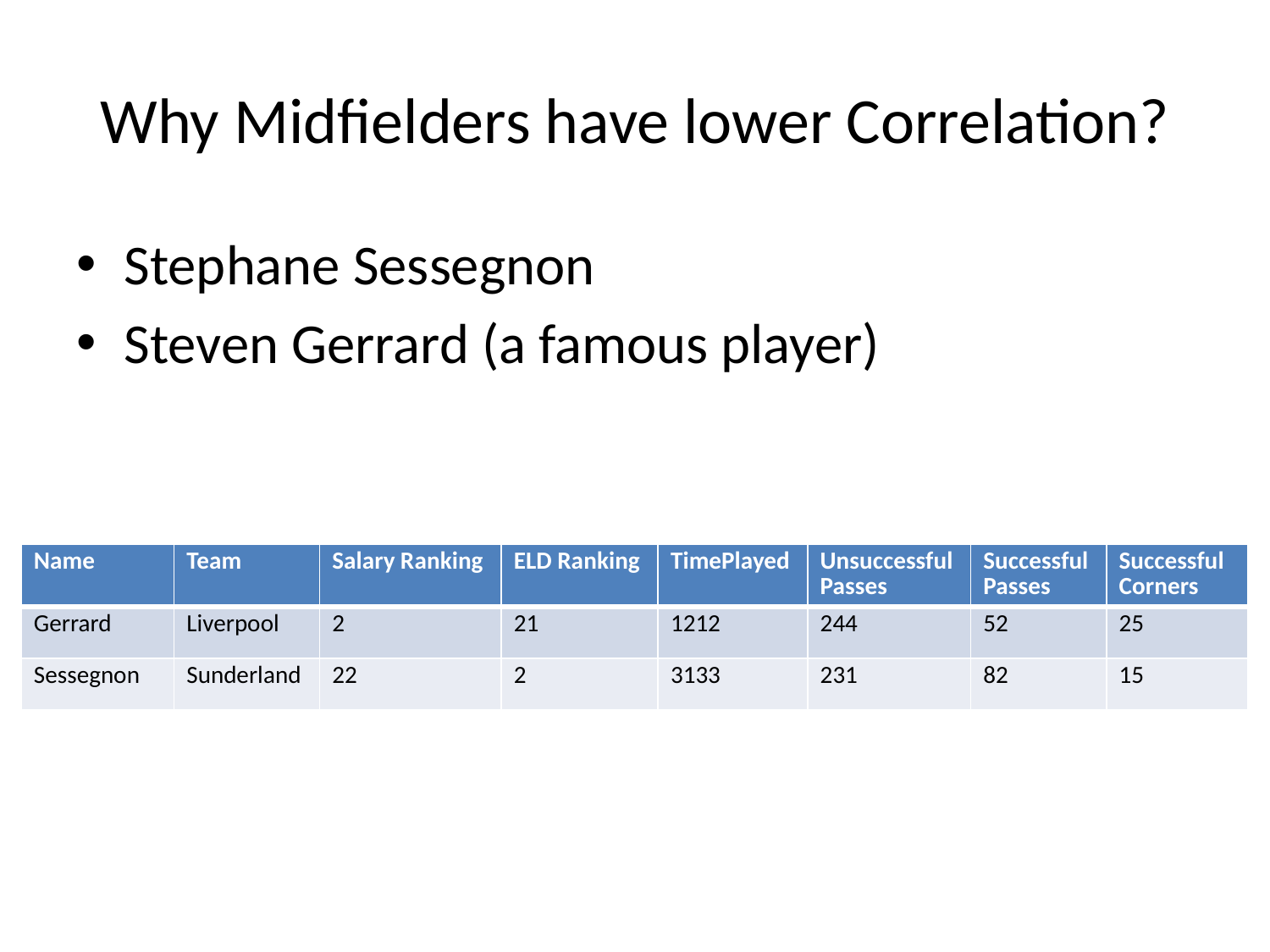

# Why Midfielders have lower Correlation?
Stephane Sessegnon
Steven Gerrard (a famous player)
| Name | Team | Salary Ranking | ELD Ranking | TimePlayed | Unsuccessful Passes | Successful Passes | Successful Corners |
| --- | --- | --- | --- | --- | --- | --- | --- |
| Gerrard | Liverpool | 2 | 21 | 1212 | 244 | 52 | 25 |
| Sessegnon | Sunderland | 22 | 2 | 3133 | 231 | 82 | 15 |